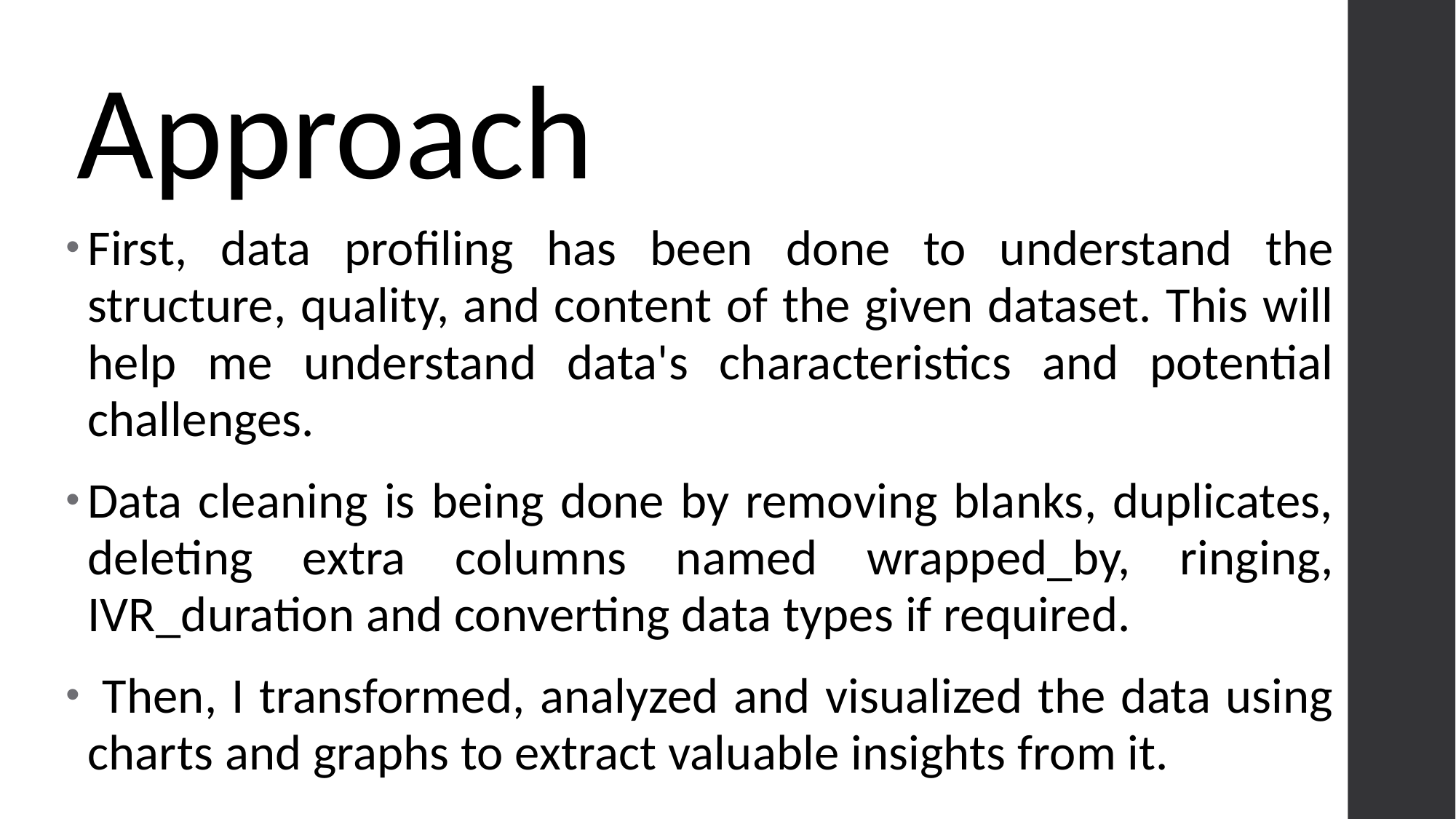

# Approach
First, data profiling has been done to understand the structure, quality, and content of the given dataset. This will help me understand data's characteristics and potential challenges.
Data cleaning is being done by removing blanks, duplicates, deleting extra columns named wrapped_by, ringing, IVR_duration and converting data types if required.
 Then, I transformed, analyzed and visualized the data using charts and graphs to extract valuable insights from it.